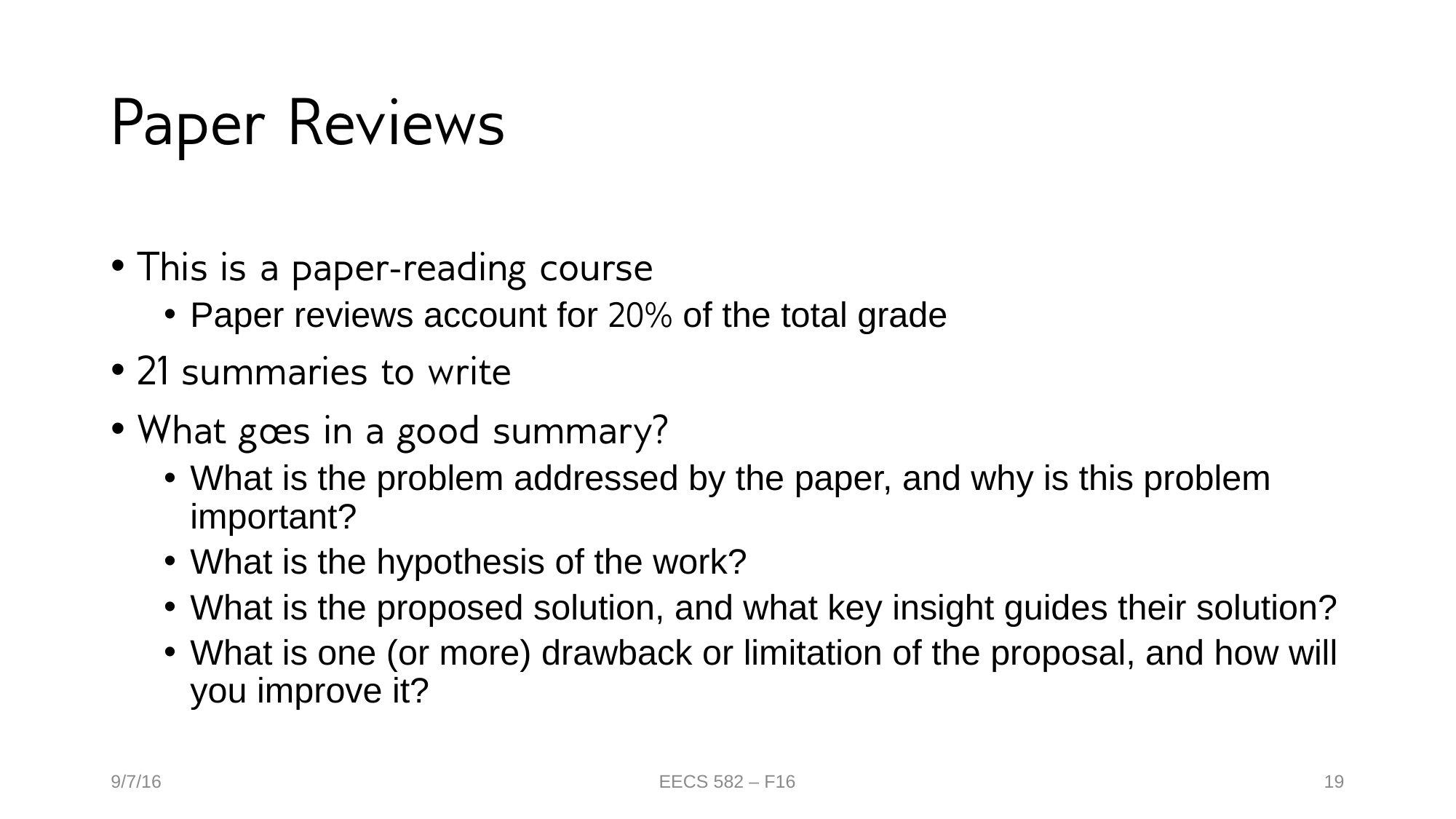

# Paper Reviews
This is a paper-reading course
Paper reviews account for 20% of the total grade
21 summaries to write
What goes in a good summary?
What is the problem addressed by the paper, and why is this problem important?
What is the hypothesis of the work?
What is the proposed solution, and what key insight guides their solution?
What is one (or more) drawback or limitation of the proposal, and how will you improve it?
9/7/16
EECS 582 – F16
19